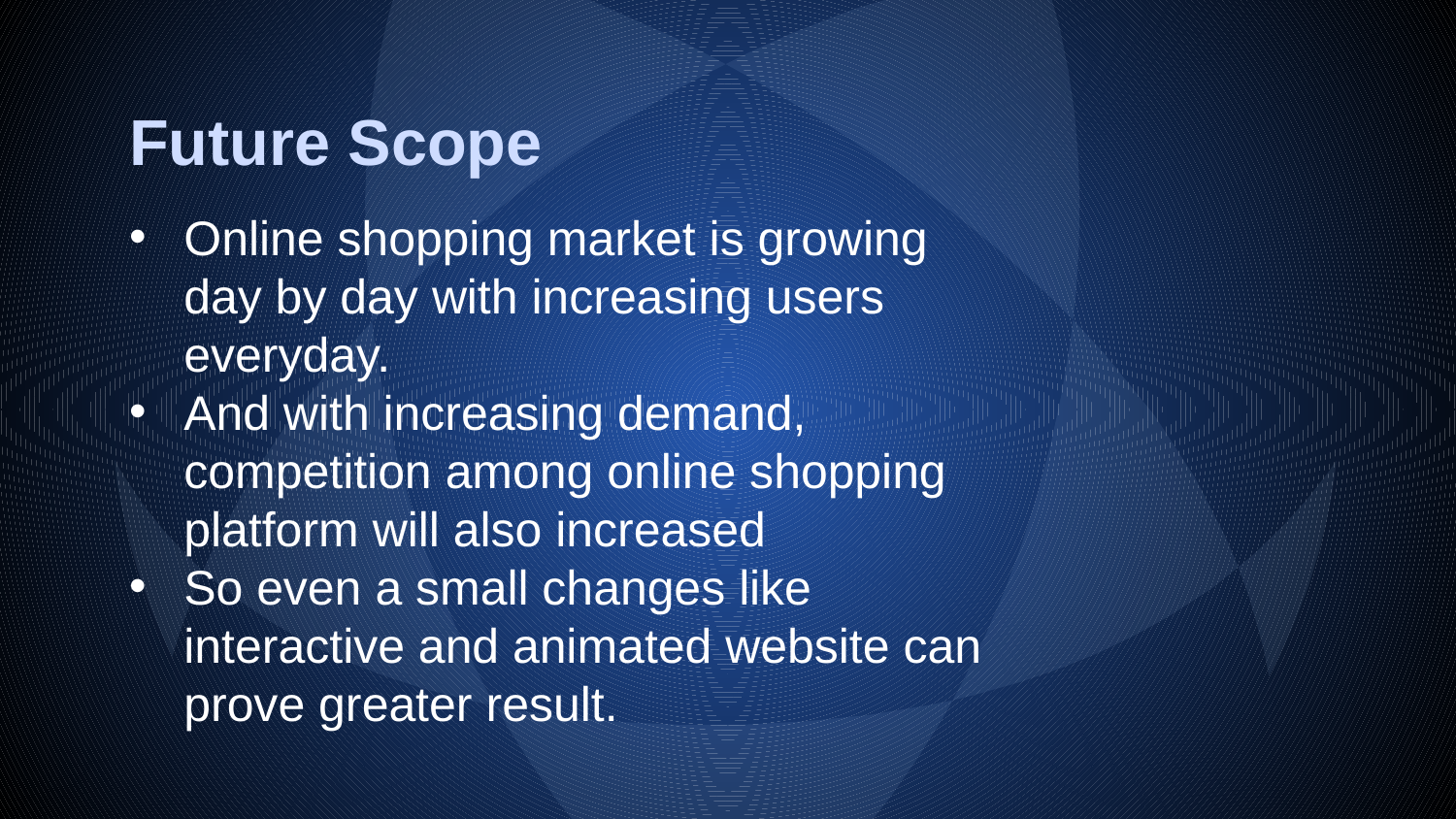

# Future Scope
Online shopping market is growing day by day with increasing users everyday.
And with increasing demand, competition among online shopping platform will also increased
So even a small changes like interactive and animated website can prove greater result.